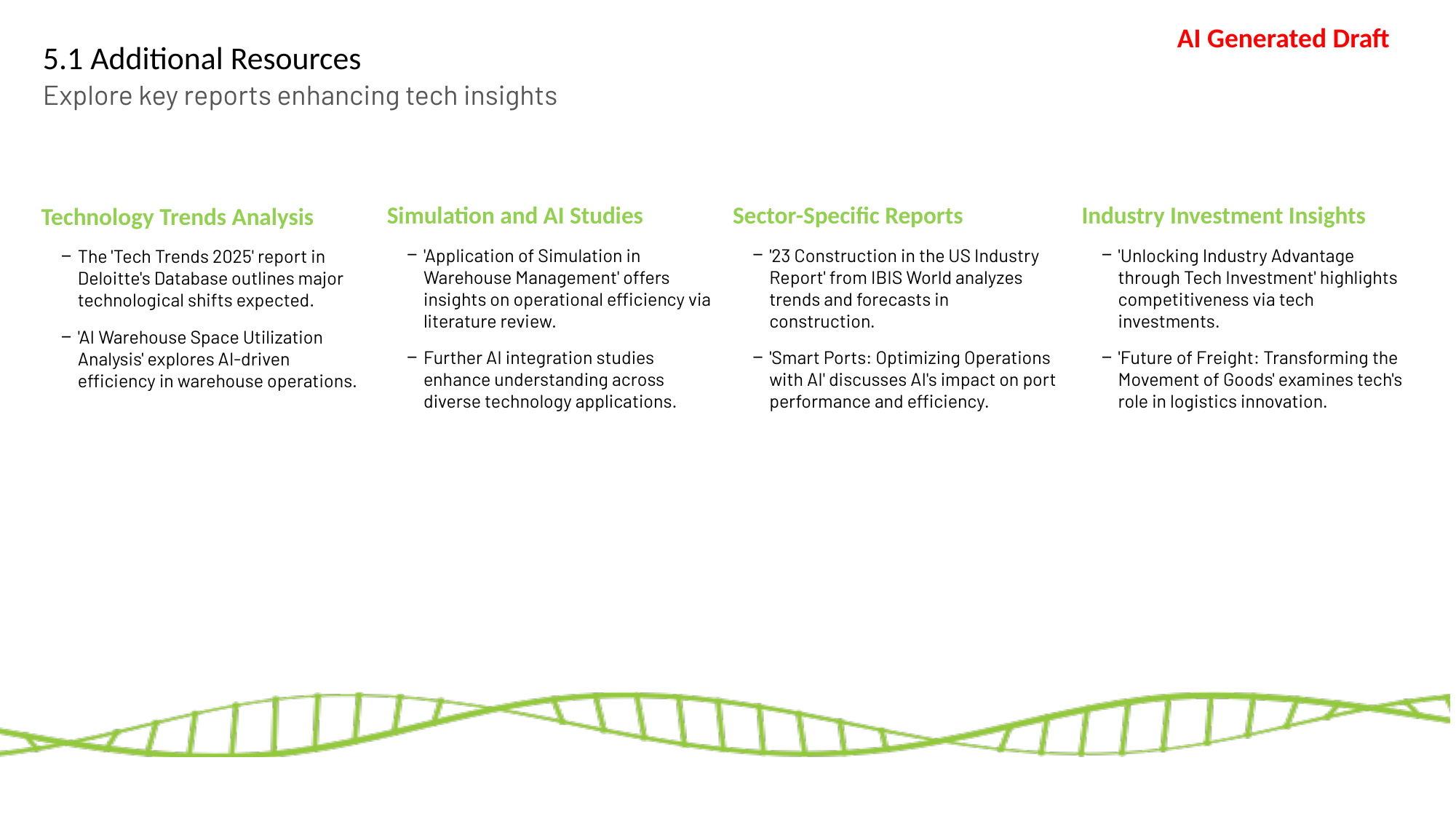

# 5.1 Additional Resources
Explore key reports enhancing tech insights

Simulation and AI Studies
'Application of Simulation in Warehouse Management' offers insights on operational efficiency via literature review.
Further AI integration studies enhance understanding across diverse technology applications.

Sector-Specific Reports
'23 Construction in the US Industry Report' from IBIS World analyzes trends and forecasts in construction.
'Smart Ports: Optimizing Operations with AI' discusses AI's impact on port performance and efficiency.

Industry Investment Insights
'Unlocking Industry Advantage through Tech Investment' highlights competitiveness via tech investments.
'Future of Freight: Transforming the Movement of Goods' examines tech's role in logistics innovation.

Technology Trends Analysis
The 'Tech Trends 2025' report in Deloitte's Database outlines major technological shifts expected.
'AI Warehouse Space Utilization Analysis' explores AI-driven efficiency in warehouse operations.